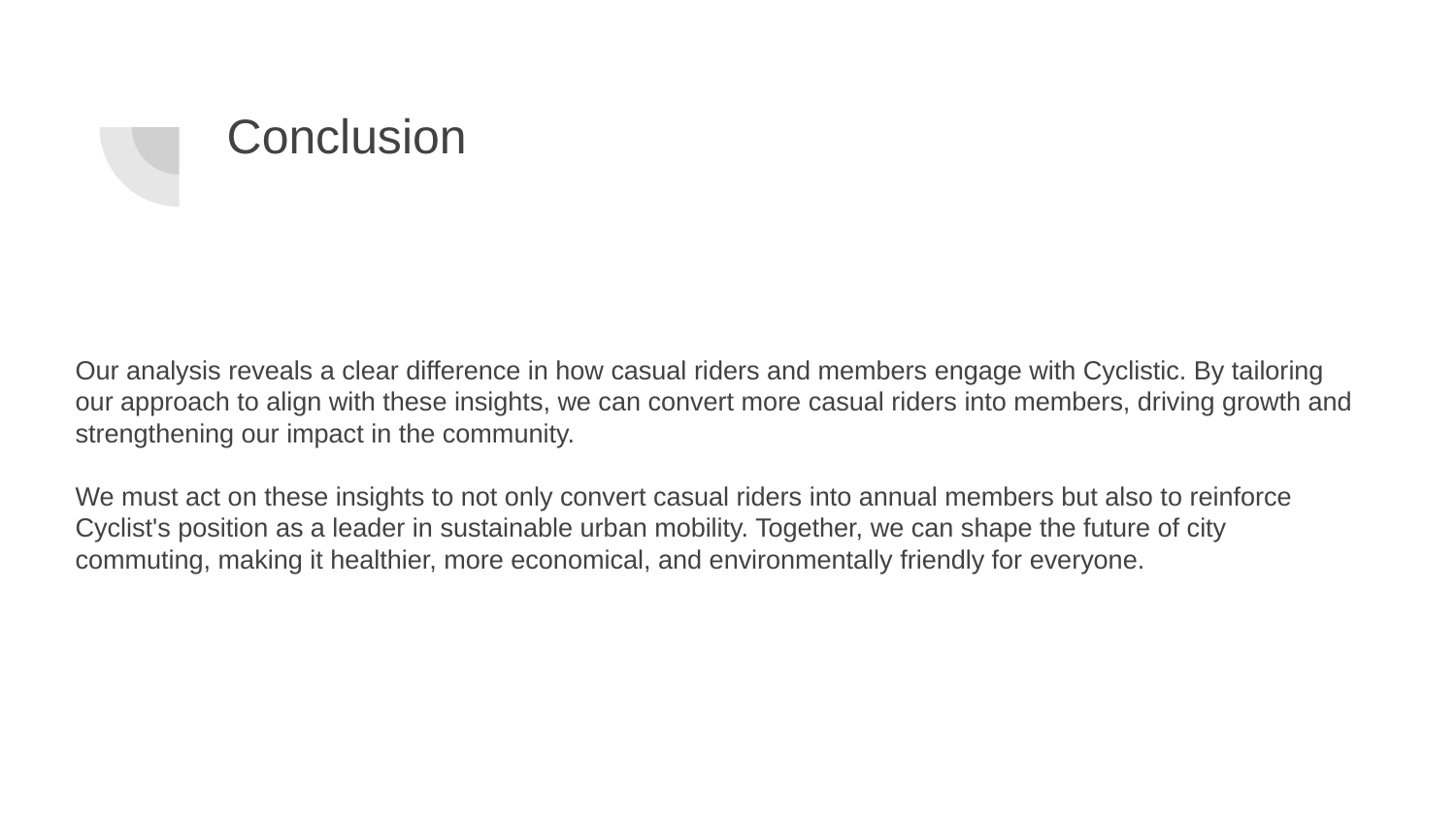

# Conclusion
Our analysis reveals a clear difference in how casual riders and members engage with Cyclistic. By tailoring our approach to align with these insights, we can convert more casual riders into members, driving growth and strengthening our impact in the community.

We must act on these insights to not only convert casual riders into annual members but also to reinforce Cyclist's position as a leader in sustainable urban mobility. Together, we can shape the future of city commuting, making it healthier, more economical, and environmentally friendly for everyone.